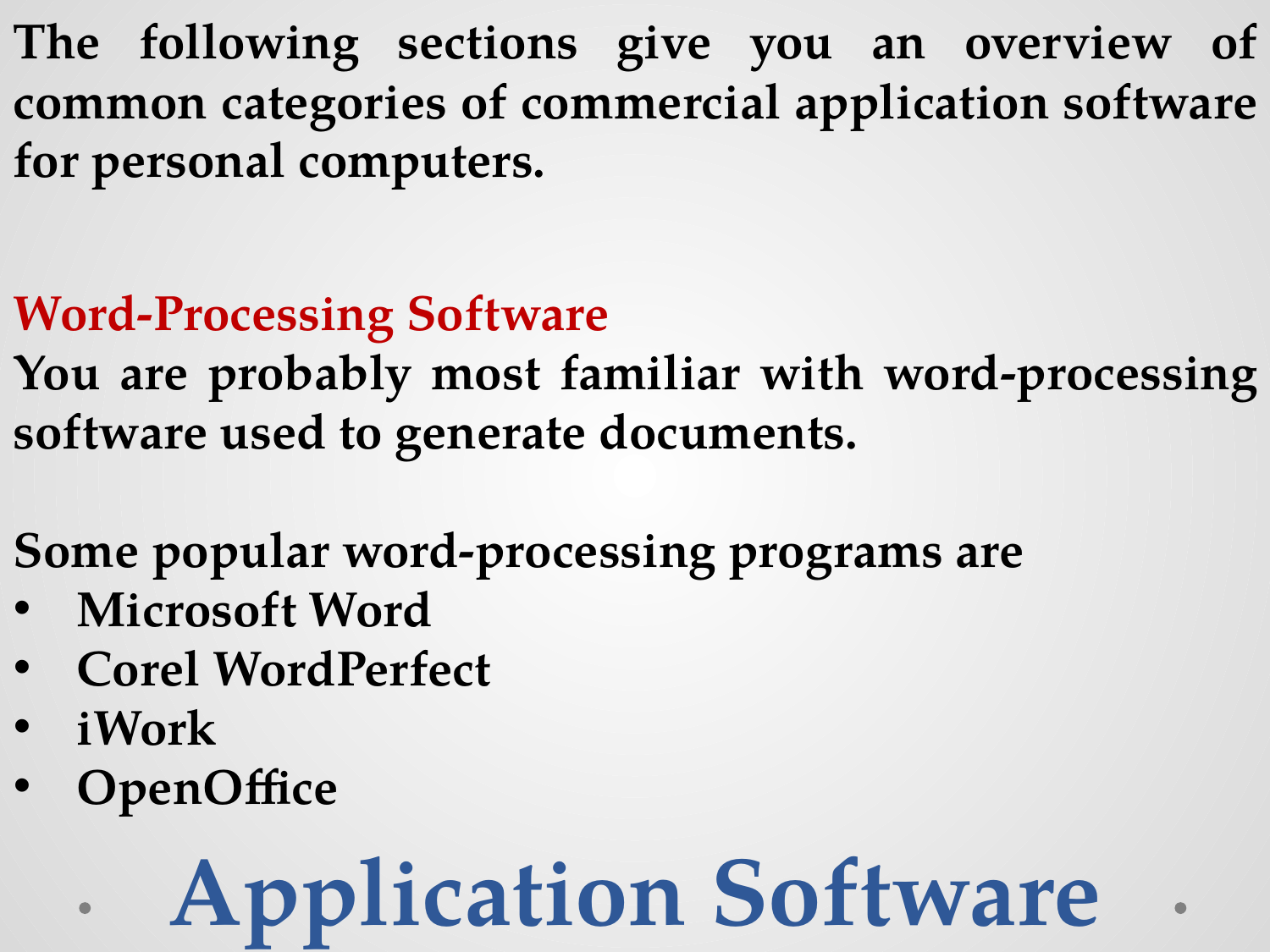

The following sections give you an overview of common categories of commercial application software for personal computers.
Word-Processing Software
You are probably most familiar with word-processing software used to generate documents.

Some popular word-processing programs are
Microsoft Word
Corel WordPerfect
iWork
OpenOffice
Application Software